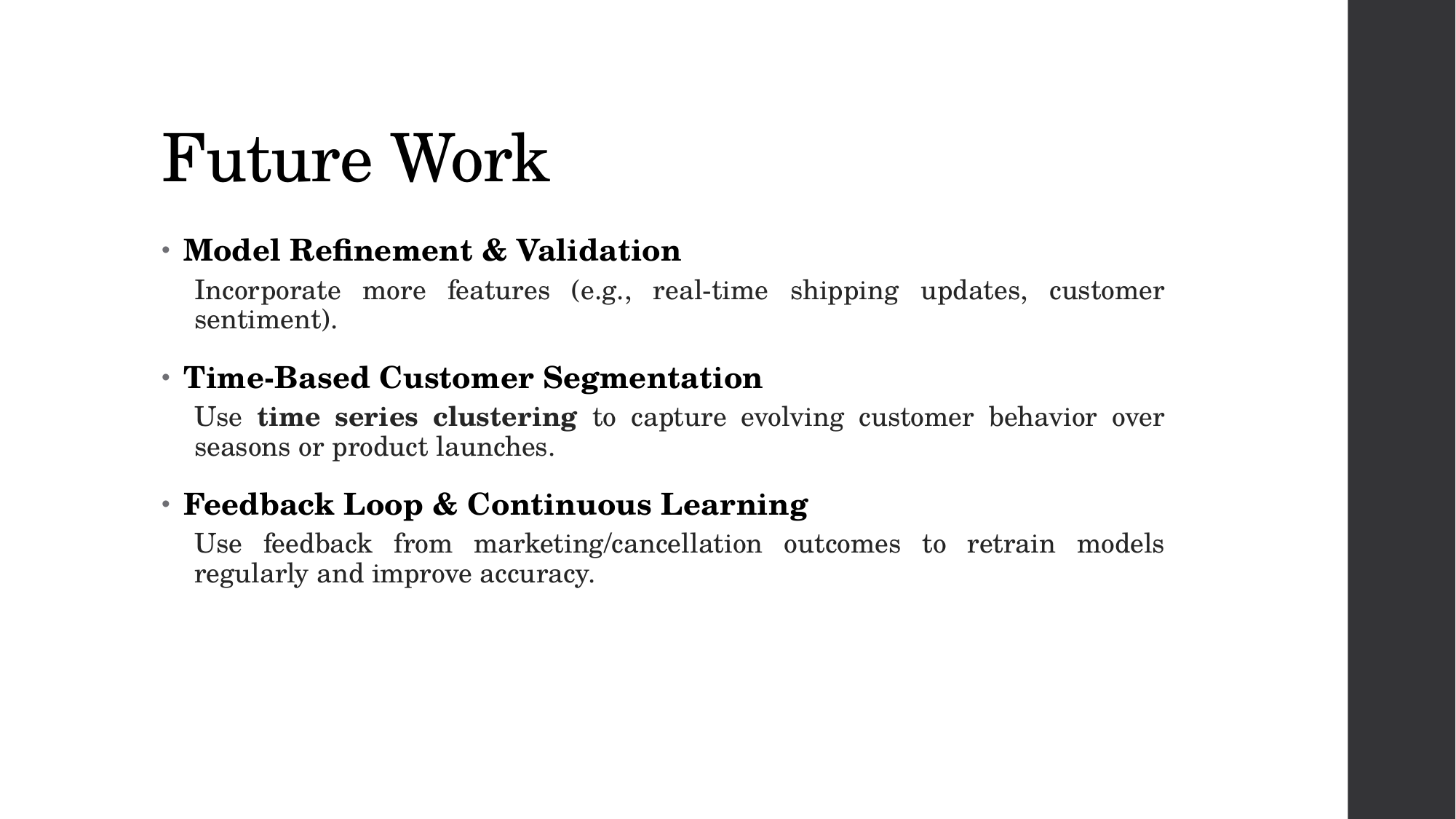

# Future Work
Model Refinement & Validation
Incorporate more features (e.g., real-time shipping updates, customer sentiment).
Time-Based Customer Segmentation
Use time series clustering to capture evolving customer behavior over seasons or product launches.
Feedback Loop & Continuous Learning
Use feedback from marketing/cancellation outcomes to retrain models regularly and improve accuracy.